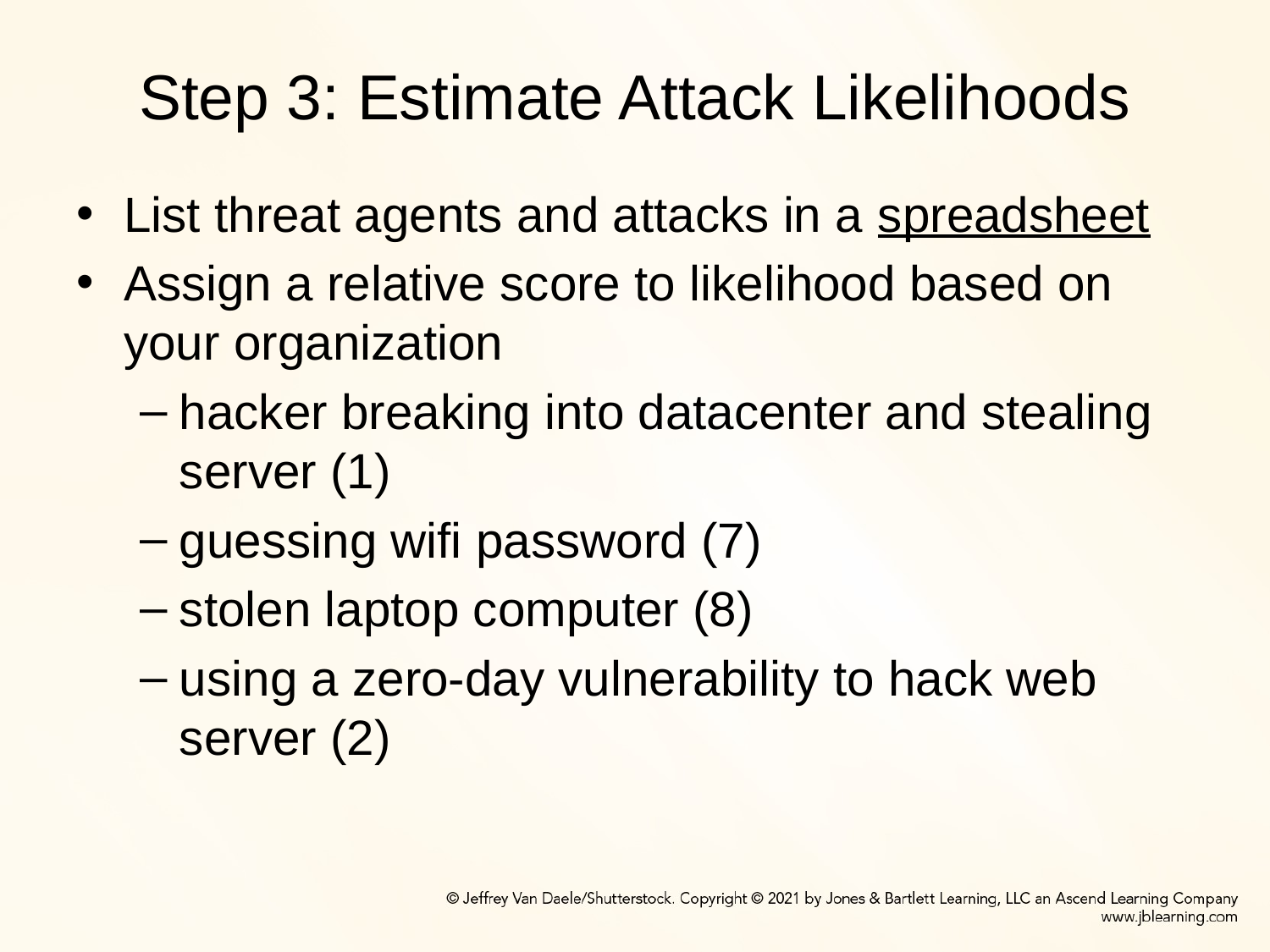

# Step 3: Estimate Attack Likelihoods
List threat agents and attacks in a spreadsheet
Assign a relative score to likelihood based on your organization
hacker breaking into datacenter and stealing server (1)
guessing wifi password (7)
stolen laptop computer (8)
using a zero-day vulnerability to hack web server (2)